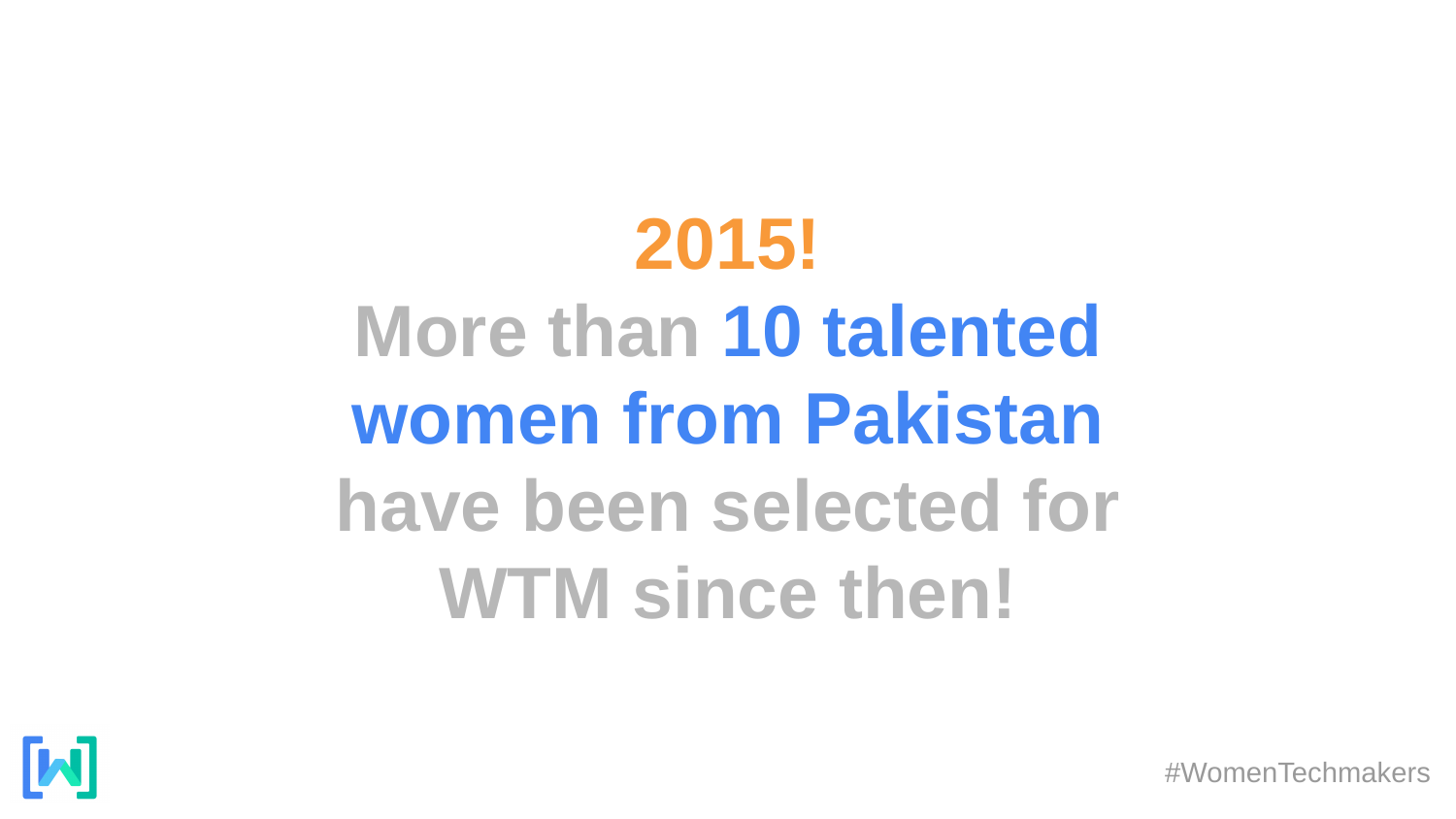

2015!
More than 10 talented women from Pakistan have been selected for WTM since then!